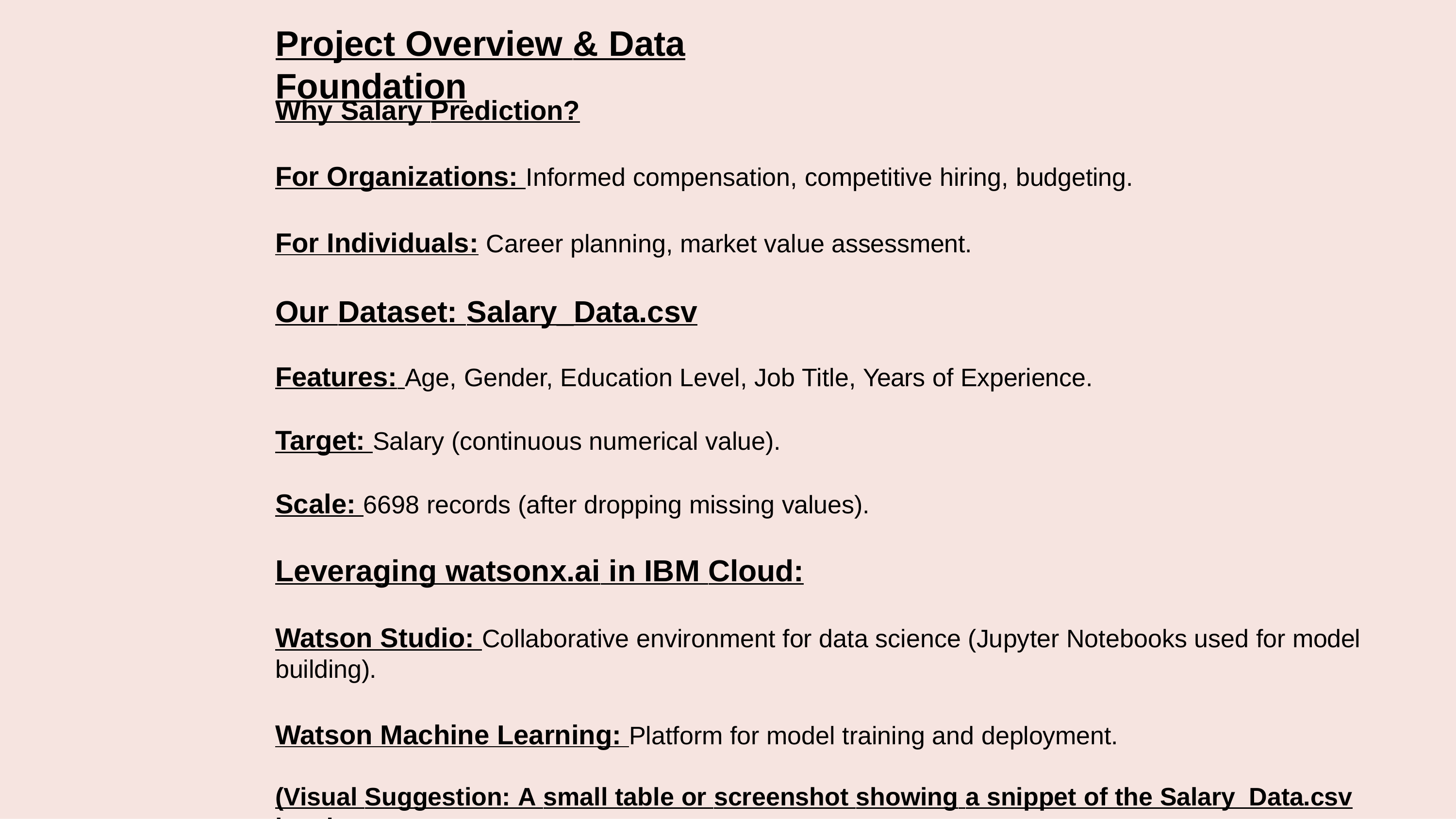

# Project Overview & Data Foundation
Why Salary Prediction?
For Organizations: Informed compensation, competitive hiring, budgeting.
For Individuals: Career planning, market value assessment.
Our Dataset: Salary_Data.csv
Features: Age, Gender, Education Level, Job Title, Years of Experience.
Target: Salary (continuous numerical value).
Scale: 6698 records (after dropping missing values).
Leveraging watsonx.ai in IBM Cloud:
Watson Studio: Collaborative environment for data science (Jupyter Notebooks used for model building).
Watson Machine Learning: Platform for model training and deployment.
(Visual Suggestion: A small table or screenshot showing a snippet of the Salary_Data.csv head